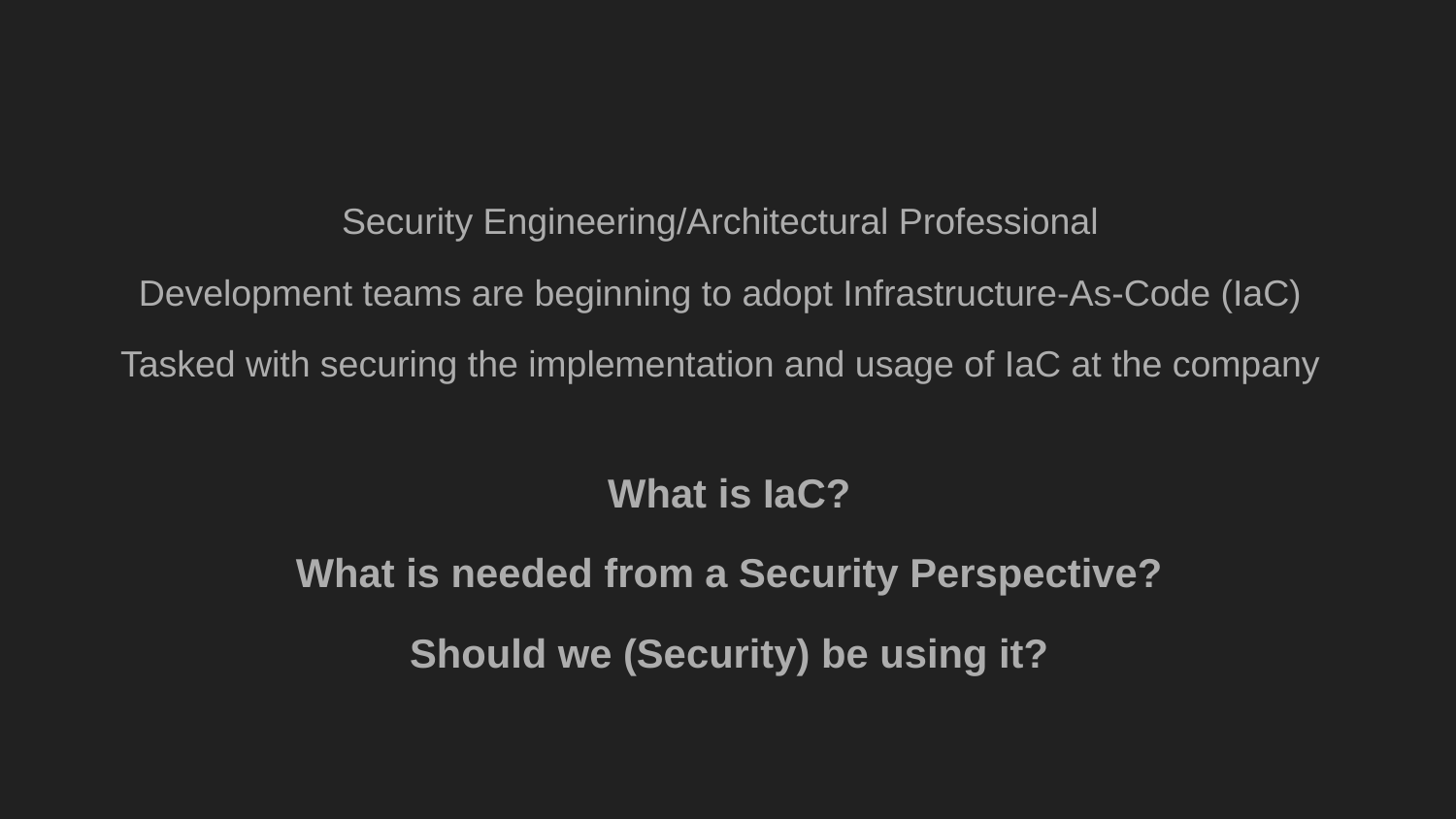

#
Security Engineering/Architectural Professional
Development teams are beginning to adopt Infrastructure-As-Code (IaC)
Tasked with securing the implementation and usage of IaC at the company
What is IaC?
What is needed from a Security Perspective?
Should we (Security) be using it?